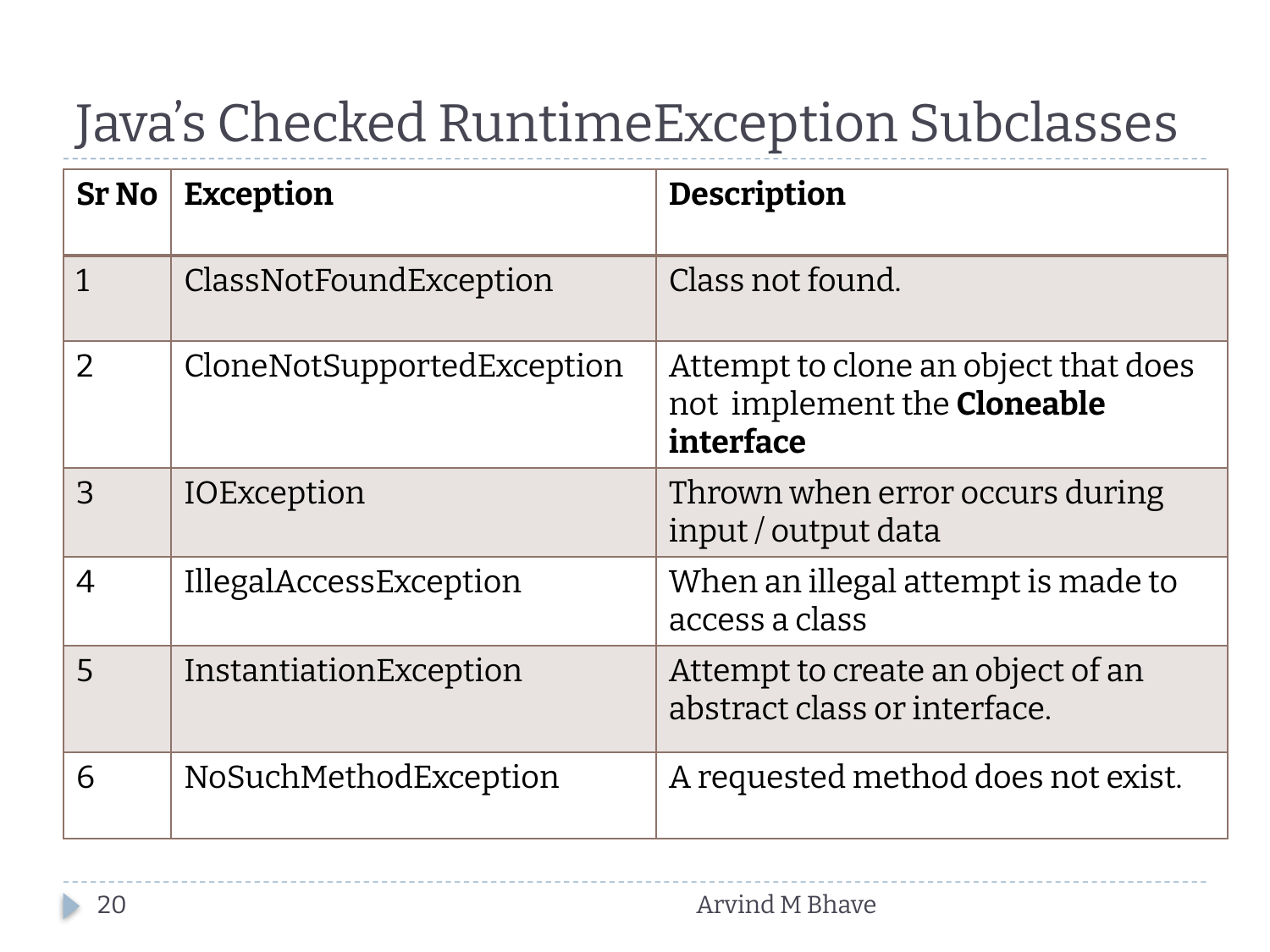

# Java’s Checked RuntimeException Subclasses
| Sr No | Exception | Description |
| --- | --- | --- |
| 1 | ClassNotFoundException | Class not found. |
| 2 | CloneNotSupportedException | Attempt to clone an object that does not implement the Cloneable interface |
| 3 | IOException | Thrown when error occurs during input / output data |
| 4 | IllegalAccessException | When an illegal attempt is made to access a class |
| 5 | InstantiationException | Attempt to create an object of an abstract class or interface. |
| 6 | NoSuchMethodException | A requested method does not exist. |
20
Arvind M Bhave